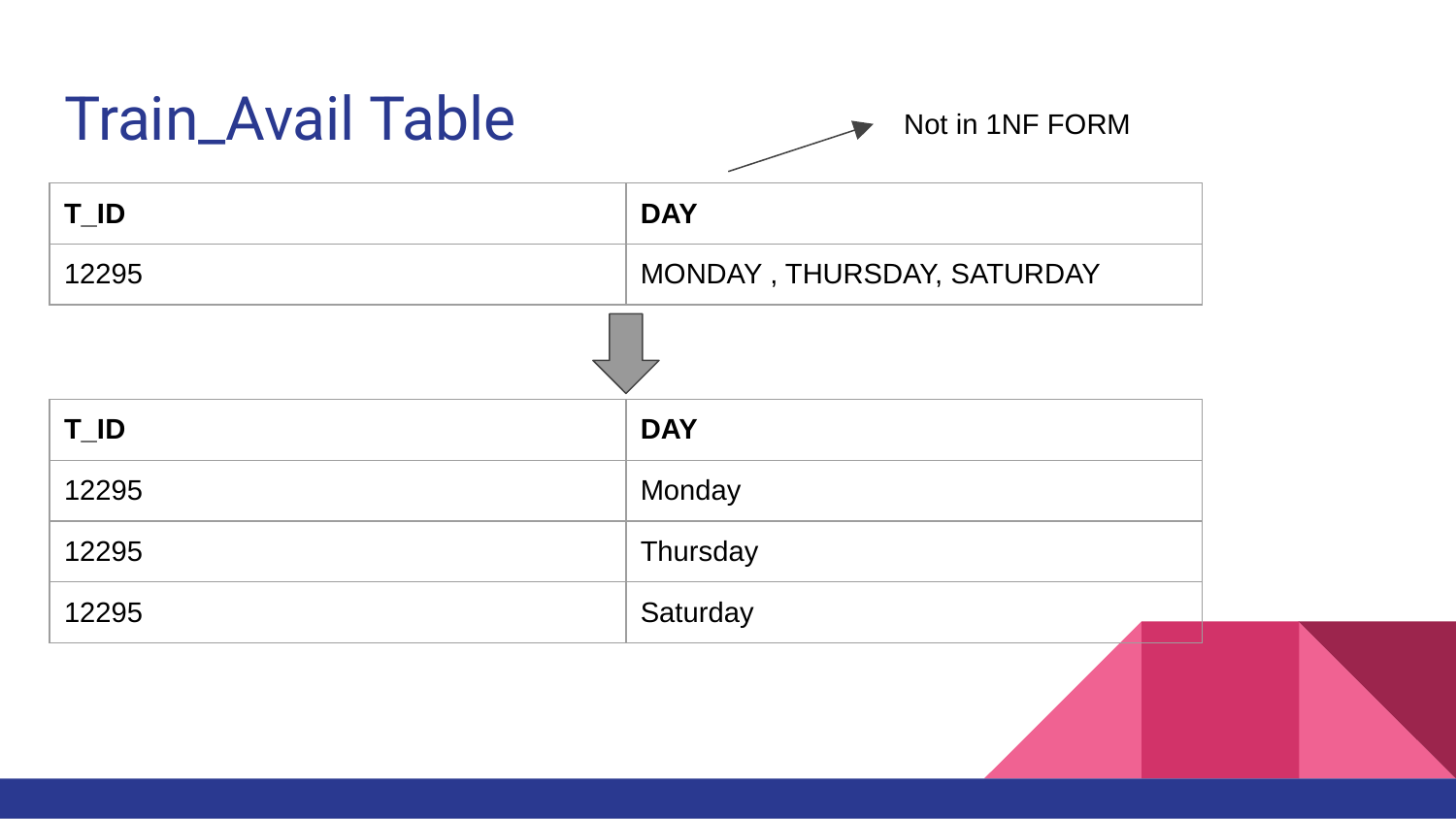

# Train_Avail Table
Not in 1NF FORM
| T\_ID | DAY |
| --- | --- |
| 12295 | MONDAY , THURSDAY, SATURDAY |

| T\_ID | DAY |
| --- | --- |
| 12295 | Monday |
| 12295 | Thursday |
| 12295 | Saturday |